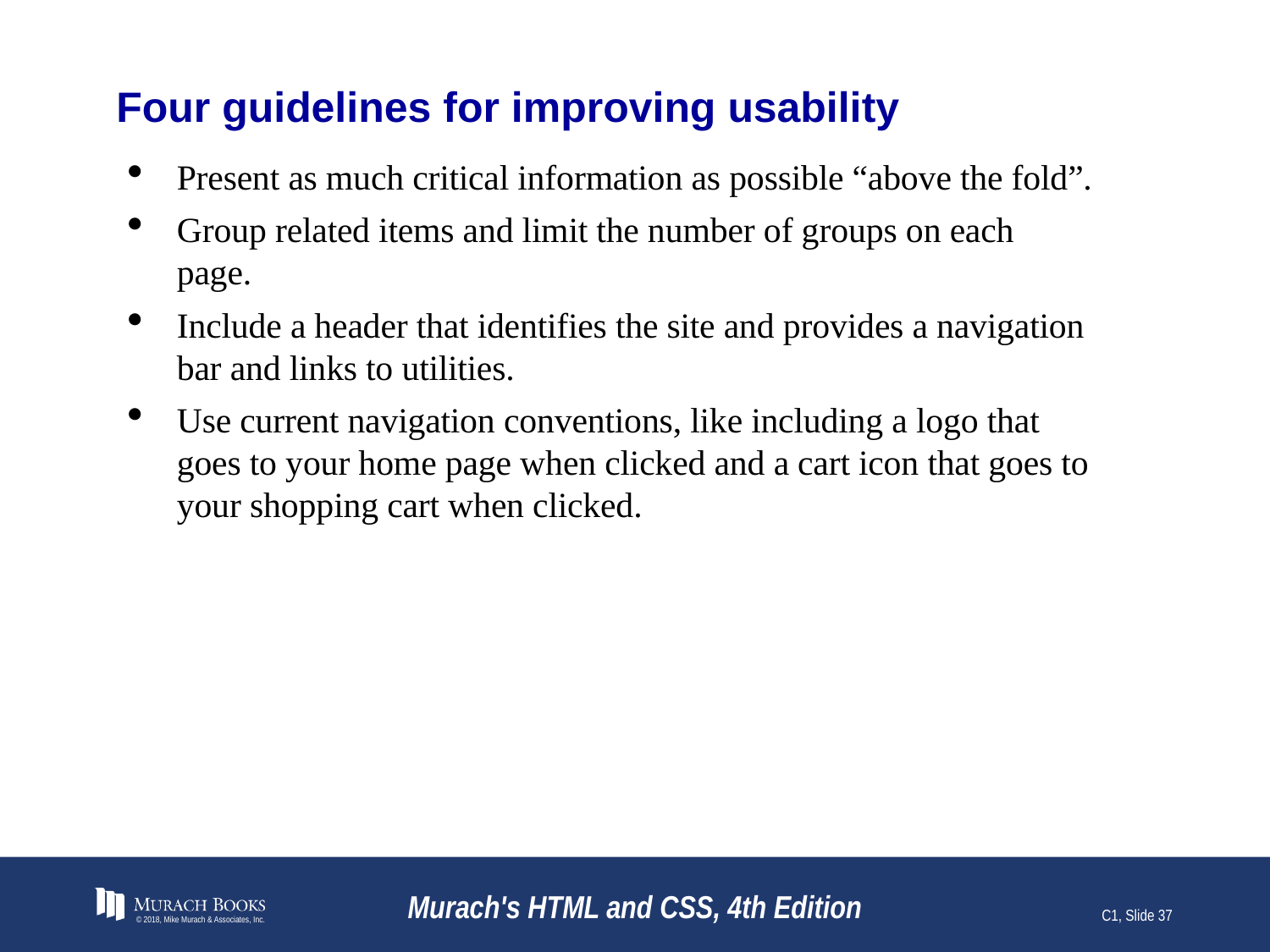

# Four guidelines for improving usability
Present as much critical information as possible “above the fold”.
Group related items and limit the number of groups on each page.
Include a header that identifies the site and provides a navigation bar and links to utilities.
Use current navigation conventions, like including a logo that goes to your home page when clicked and a cart icon that goes to your shopping cart when clicked.

© 2018, Mike Murach & Associates, Inc.
Murach's HTML and CSS, 4th Edition

C1, Slide 37